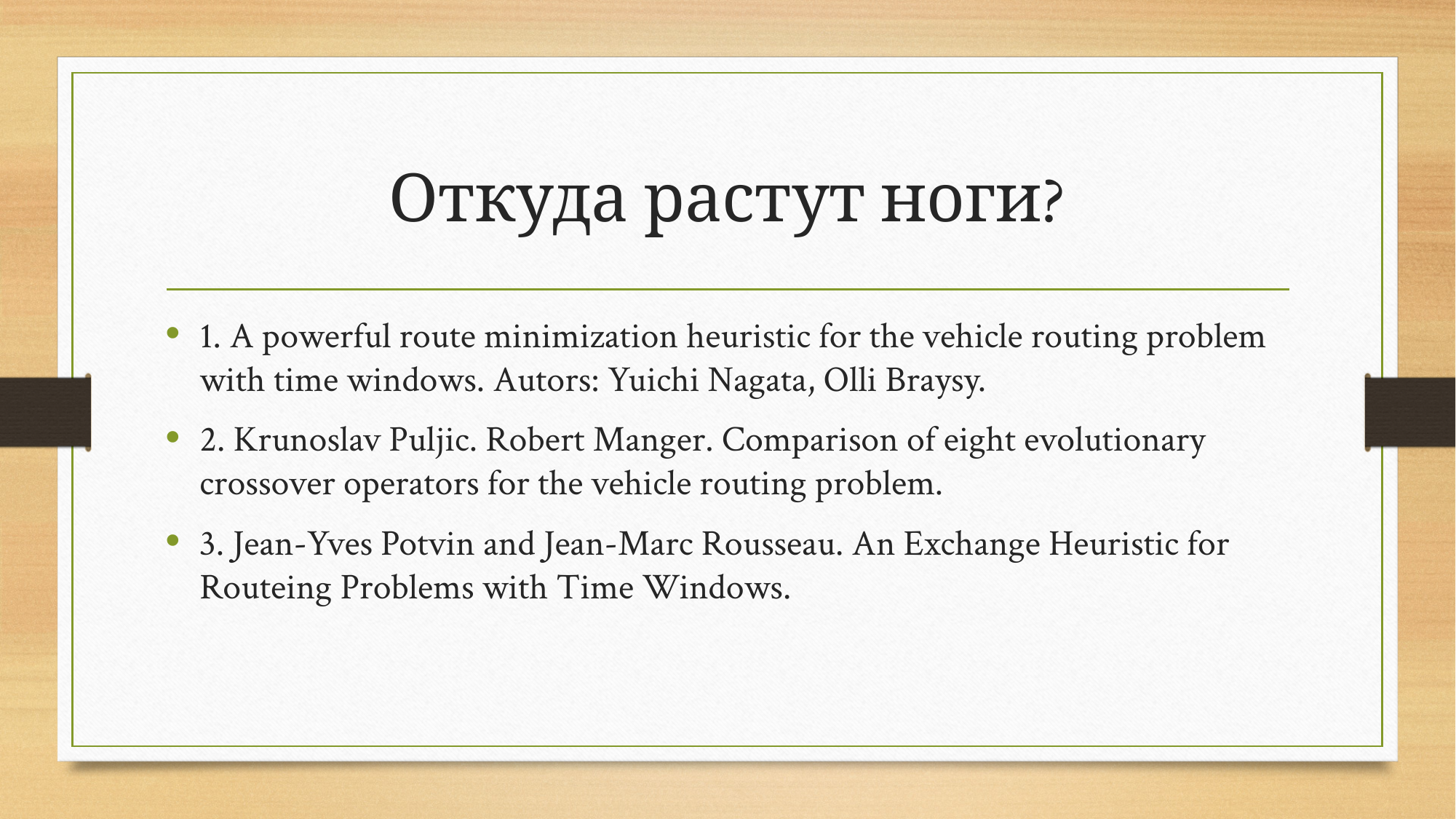

# Откуда растут ноги?
1. A powerful route minimization heuristic for the vehicle routing problem with time windows. Autors: Yuichi Nagata, Olli Braysy.
2. Krunoslav Puljic. Robert Manger. Comparison of eight evolutionary crossover operators for the vehicle routing problem.
3. Jean-Yves Potvin and Jean-Marc Rousseau. An Exchange Heuristic for Routeing Problems with Time Windows.